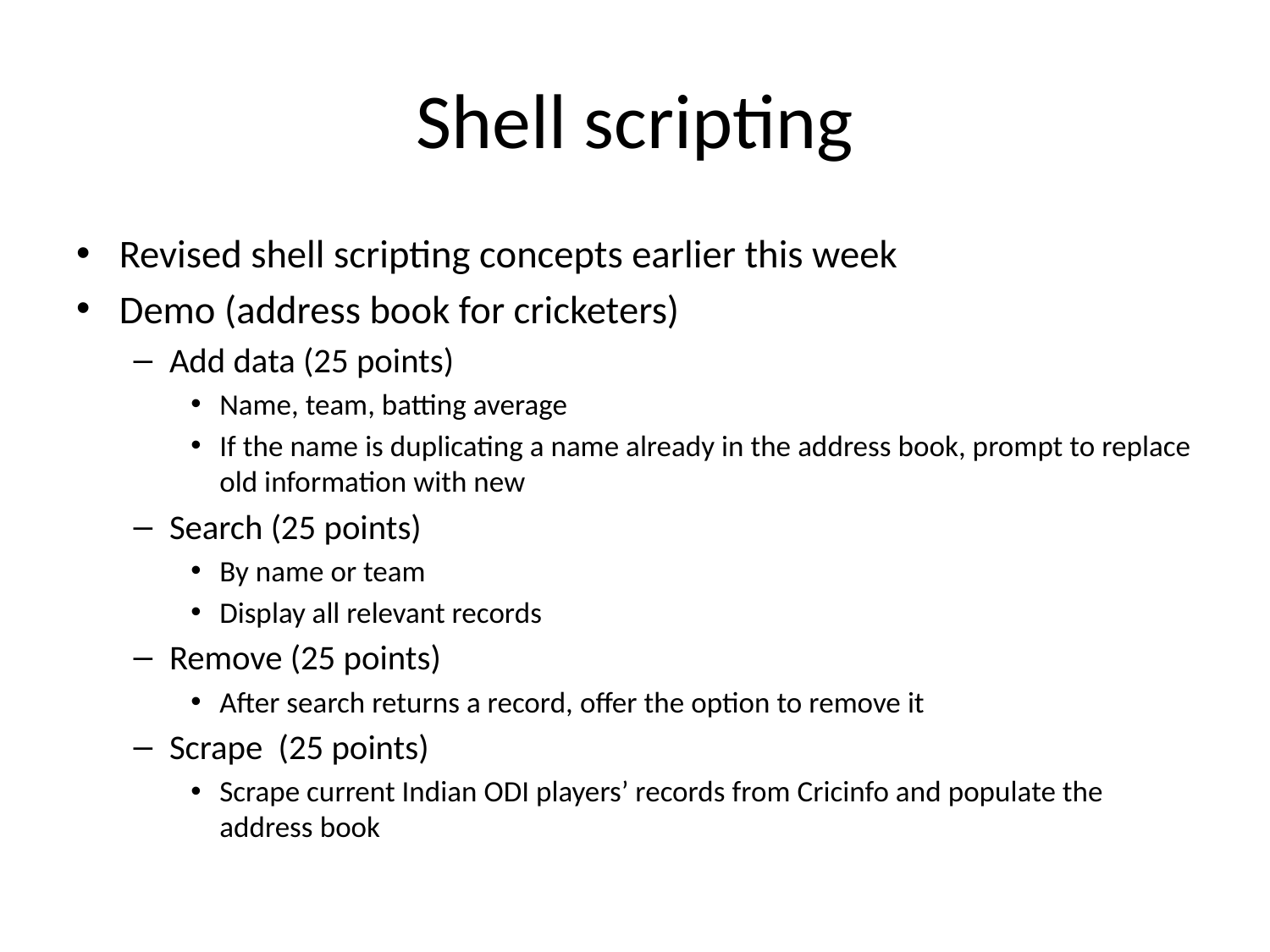

# Shell scripting
Revised shell scripting concepts earlier this week
Demo (address book for cricketers)
Add data (25 points)
Name, team, batting average
If the name is duplicating a name already in the address book, prompt to replace old information with new
Search (25 points)
By name or team
Display all relevant records
Remove (25 points)
After search returns a record, offer the option to remove it
Scrape  (25 points)
Scrape current Indian ODI players’ records from Cricinfo and populate the address book